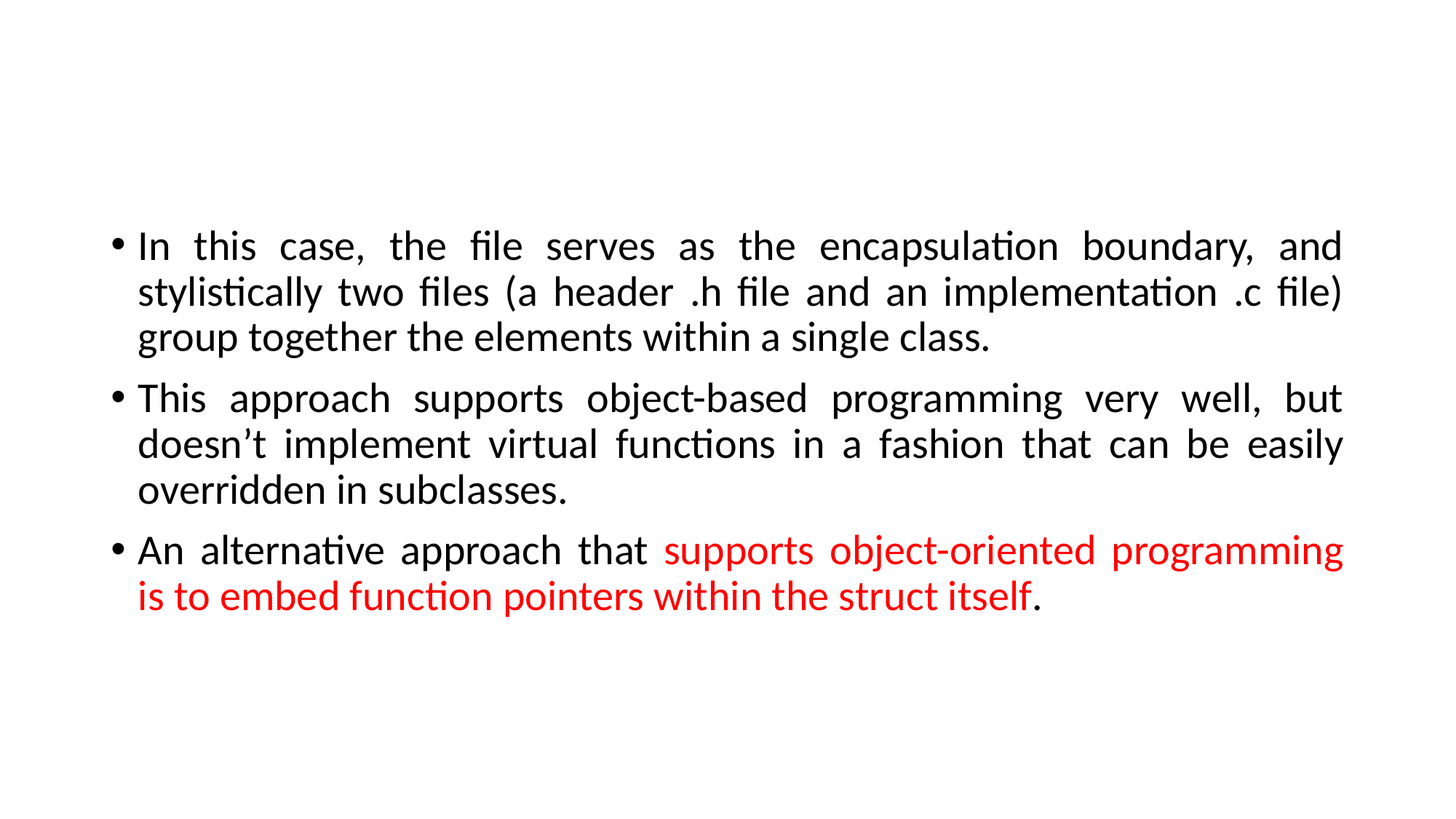

#
In this case, the file serves as the encapsulation boundary, and stylistically two files (a header .h file and an implementation .c file) group together the elements within a single class.
This approach supports object-based programming very well, but doesn’t implement virtual functions in a fashion that can be easily overridden in subclasses.
An alternative approach that supports object-oriented programming is to embed function pointers within the struct itself.